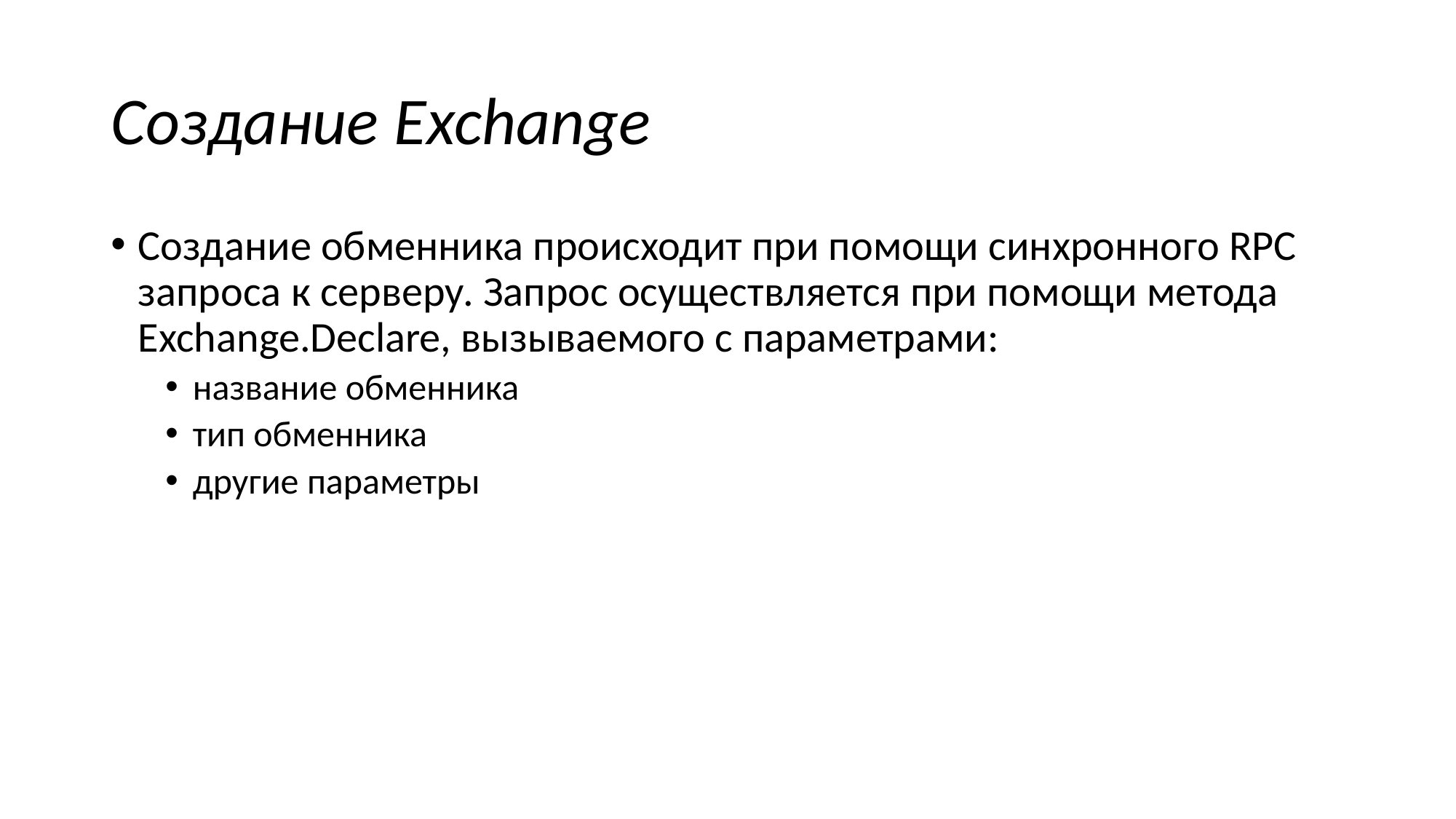

# Создание Exchange
Создание обменника происходит при помощи синхронного RPC запроса к серверу. Запрос осуществляется при помощи метода Exchange.Declare, вызываемого с параметрами:
название обменника
тип обменника
другие параметры